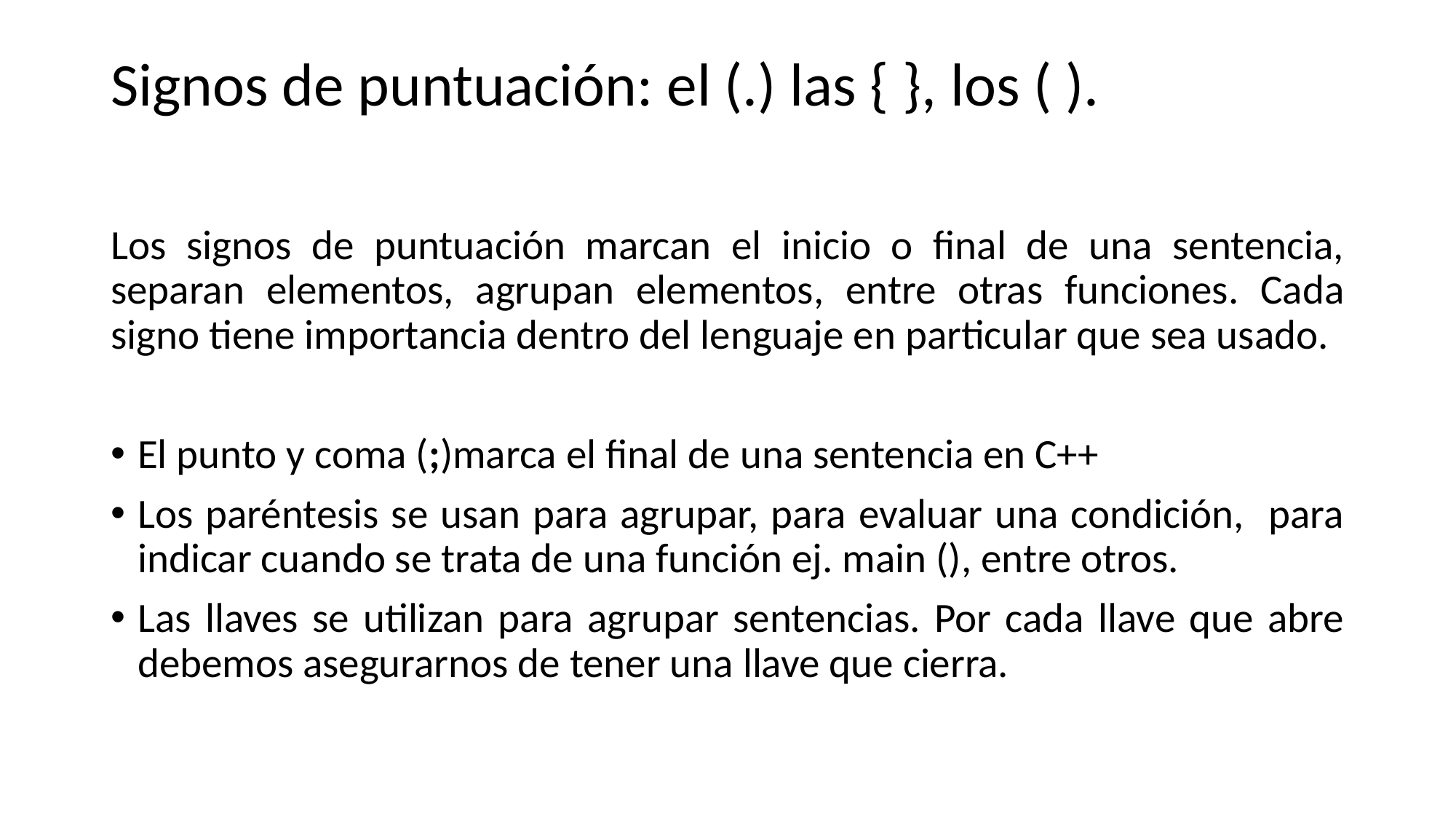

# Signos de puntuación: el (.) las { }, los ( ).
Los signos de puntuación marcan el inicio o final de una sentencia, separan elementos, agrupan elementos, entre otras funciones. Cada signo tiene importancia dentro del lenguaje en particular que sea usado.

El punto y coma (;)marca el final de una sentencia en C++
Los paréntesis se usan para agrupar, para evaluar una condición,  para indicar cuando se trata de una función ej. main (), entre otros.
Las llaves se utilizan para agrupar sentencias. Por cada llave que abre debemos asegurarnos de tener una llave que cierra.